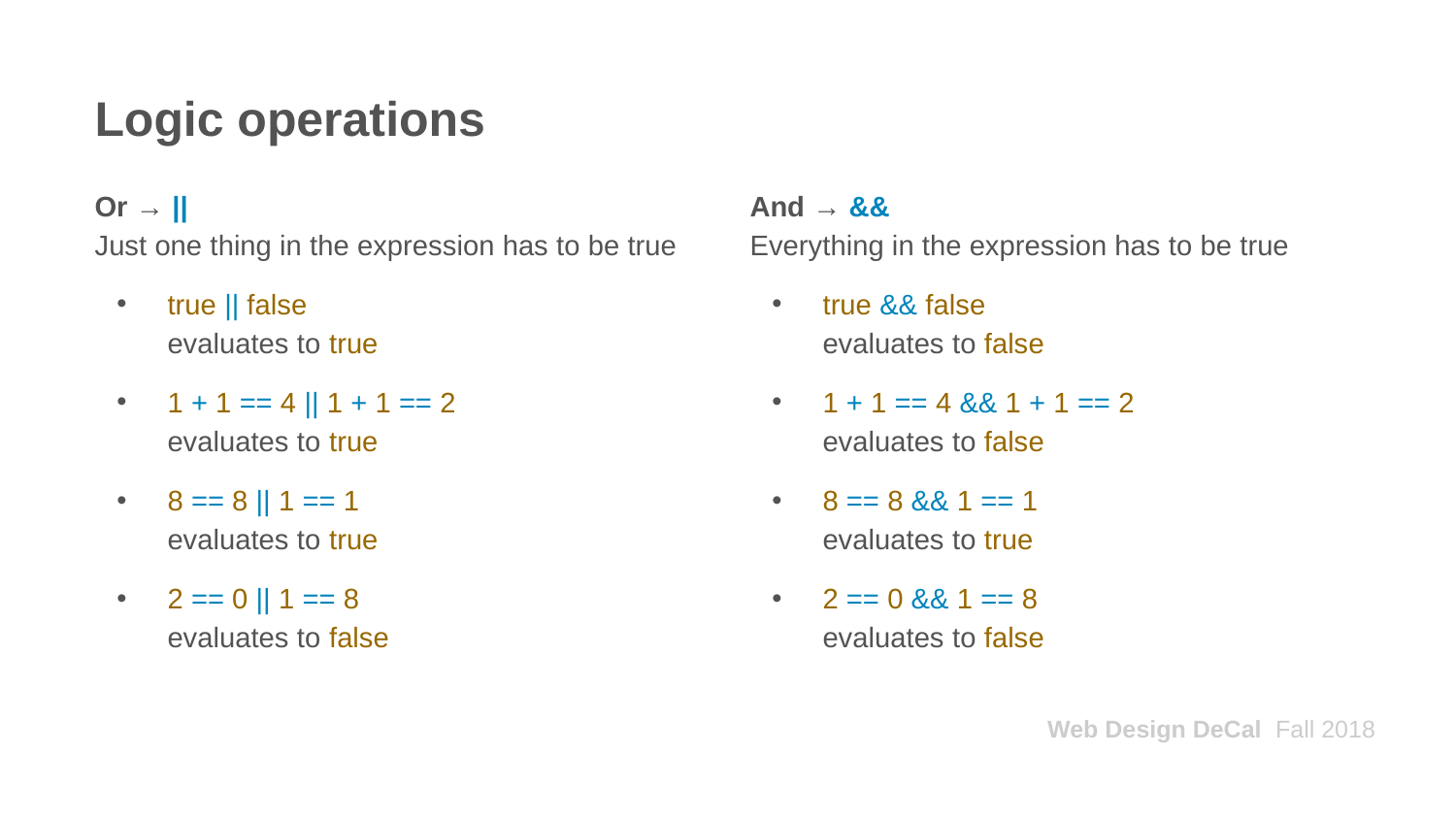

# Logic operations
Or → ||
Just one thing in the expression has to be true
true || false
evaluates to true
1 + 1 == 4 || 1 + 1 == 2
evaluates to true
8 == 8 || 1 == 1
evaluates to true
2 == 0 || 1 == 8
evaluates to false
And → &&
Everything in the expression has to be true
true && false
evaluates to false
1 + 1 == 4 && 1 + 1 == 2
evaluates to false
8 == 8 && 1 == 1
evaluates to true
2 == 0 && 1 == 8
evaluates to false